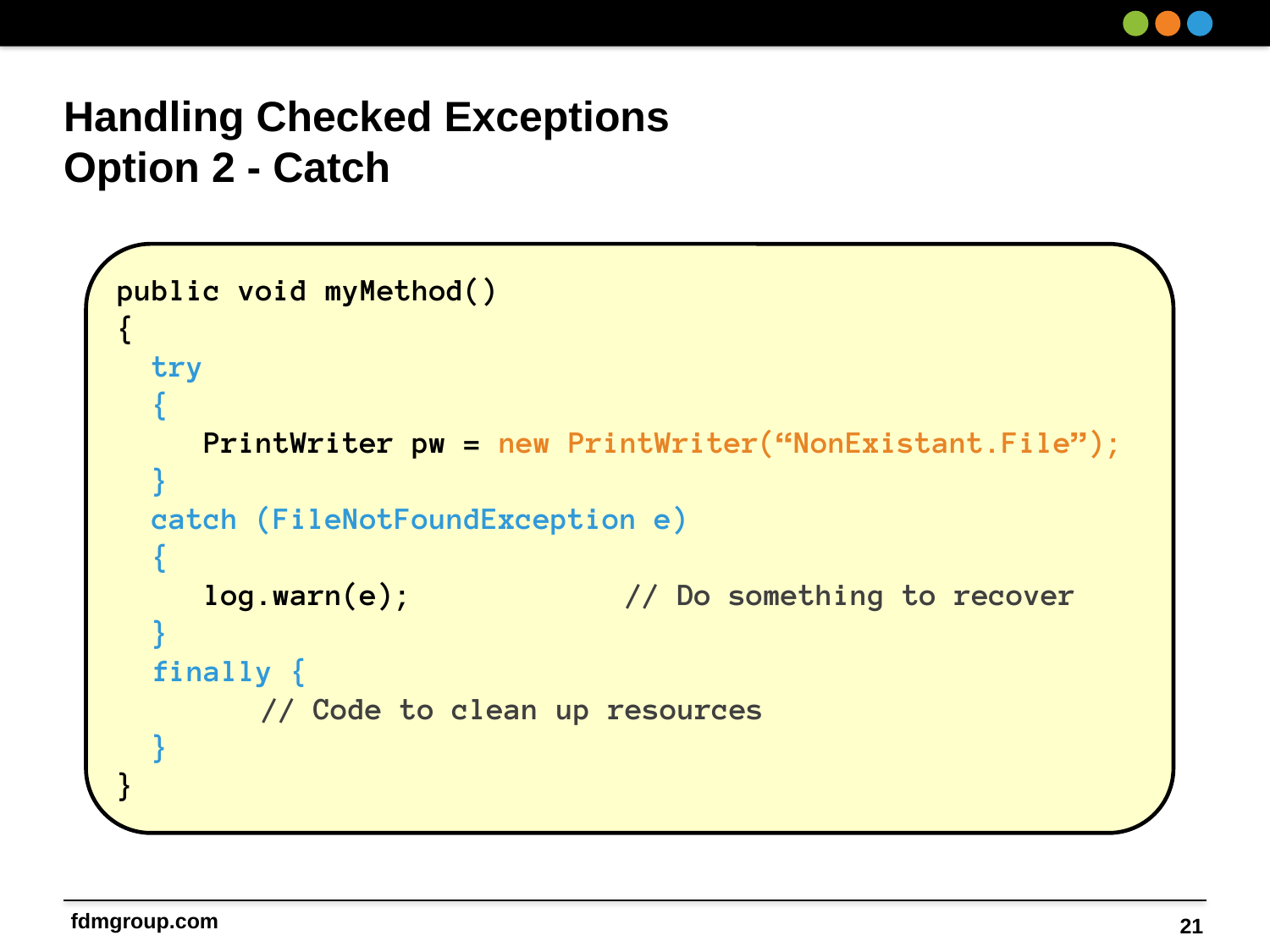

# Handling Checked Exceptions Option 2 - Catch
public void myMethod()
{
  try
  {
     PrintWriter pw = new PrintWriter(“NonExistant.File”);
  }
  catch (FileNotFoundException e)
  {
     log.warn(e); 		// Do something to recover
  }
  finally {
	 // Code to clean up resources
  }
}
21